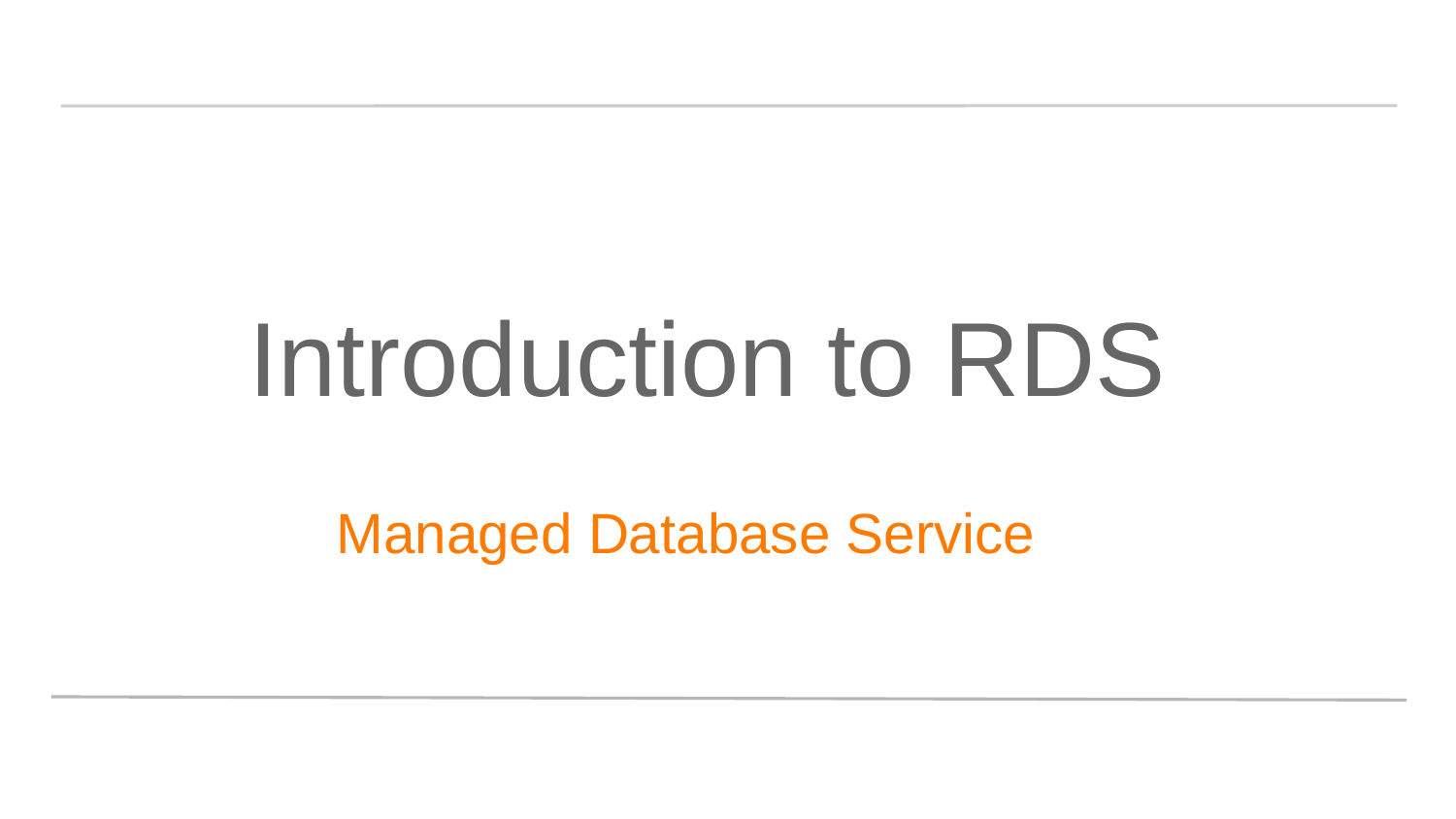

# Introduction to RDS
  Managed Database Service